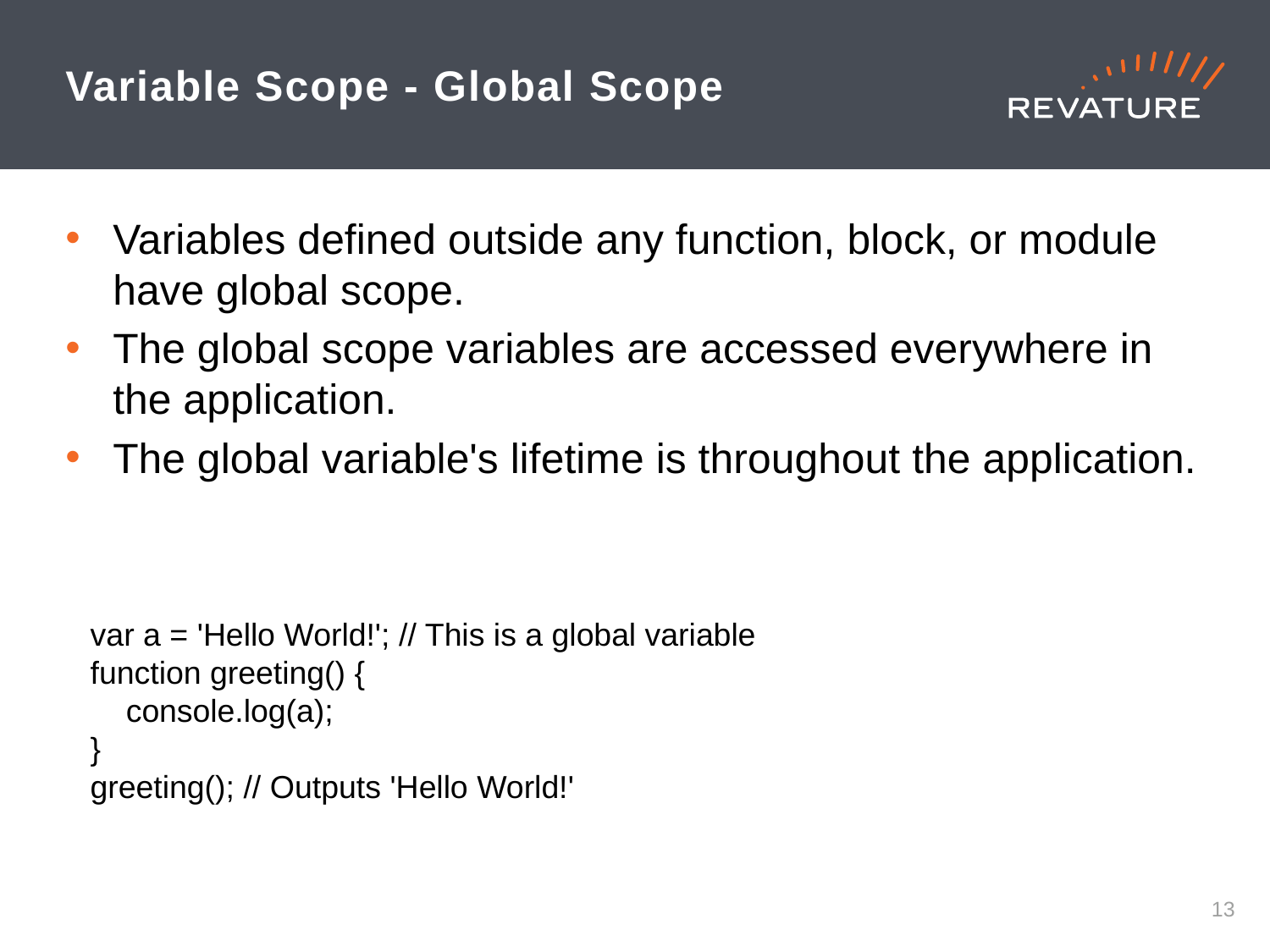

# Variable Scope - Global Scope
Variables defined outside any function, block, or module have global scope.
The global scope variables are accessed everywhere in the application.
The global variable's lifetime is throughout the application.
var a = 'Hello World!'; // This is a global variable
function greeting() {
    console.log(a);
}
greeting(); // Outputs 'Hello World!'
13